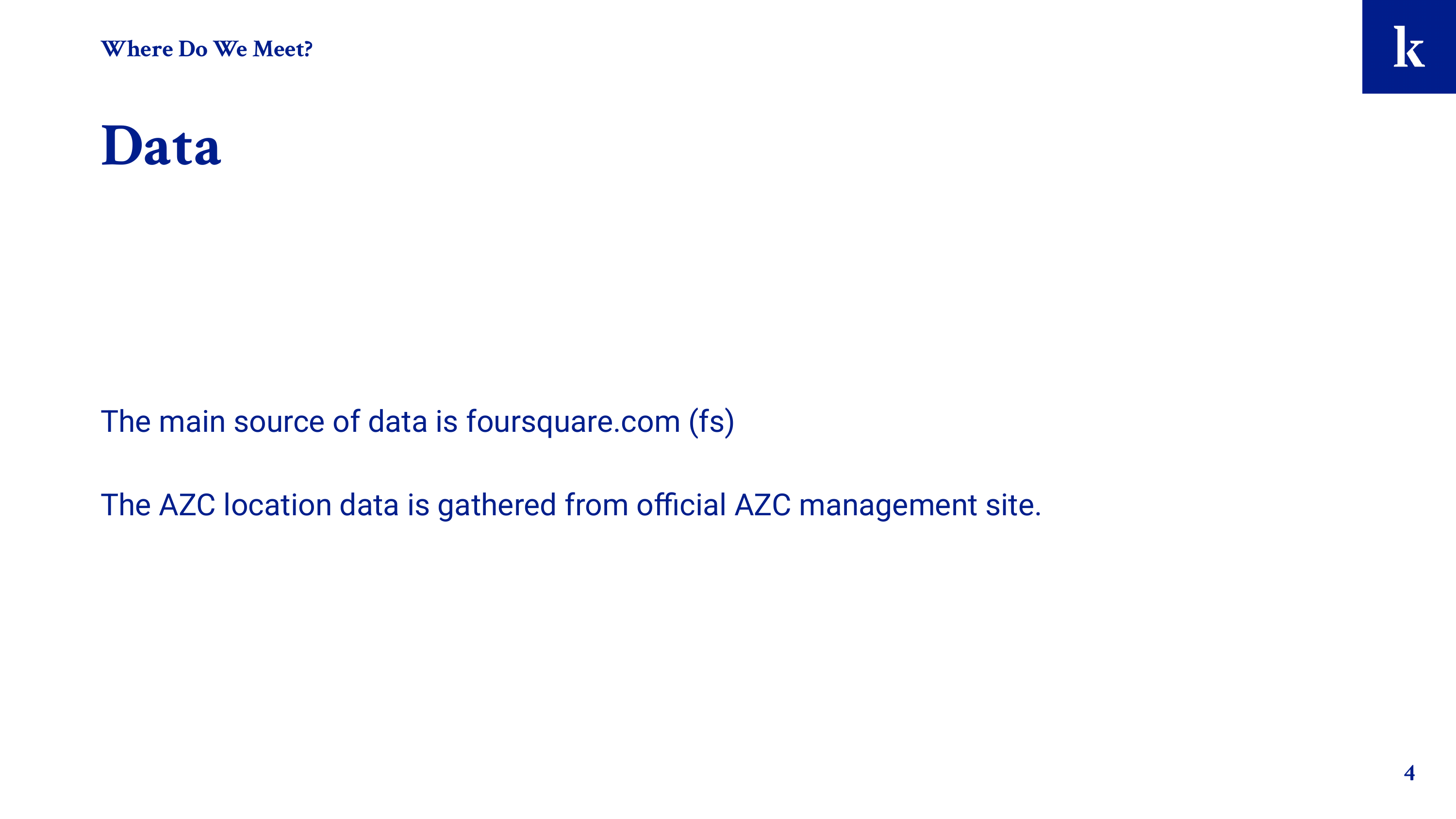

# Where Do We Meet?
Data
The main source of data is foursquare.com (fs)

The AZC location data is gathered from official AZC management site.

4